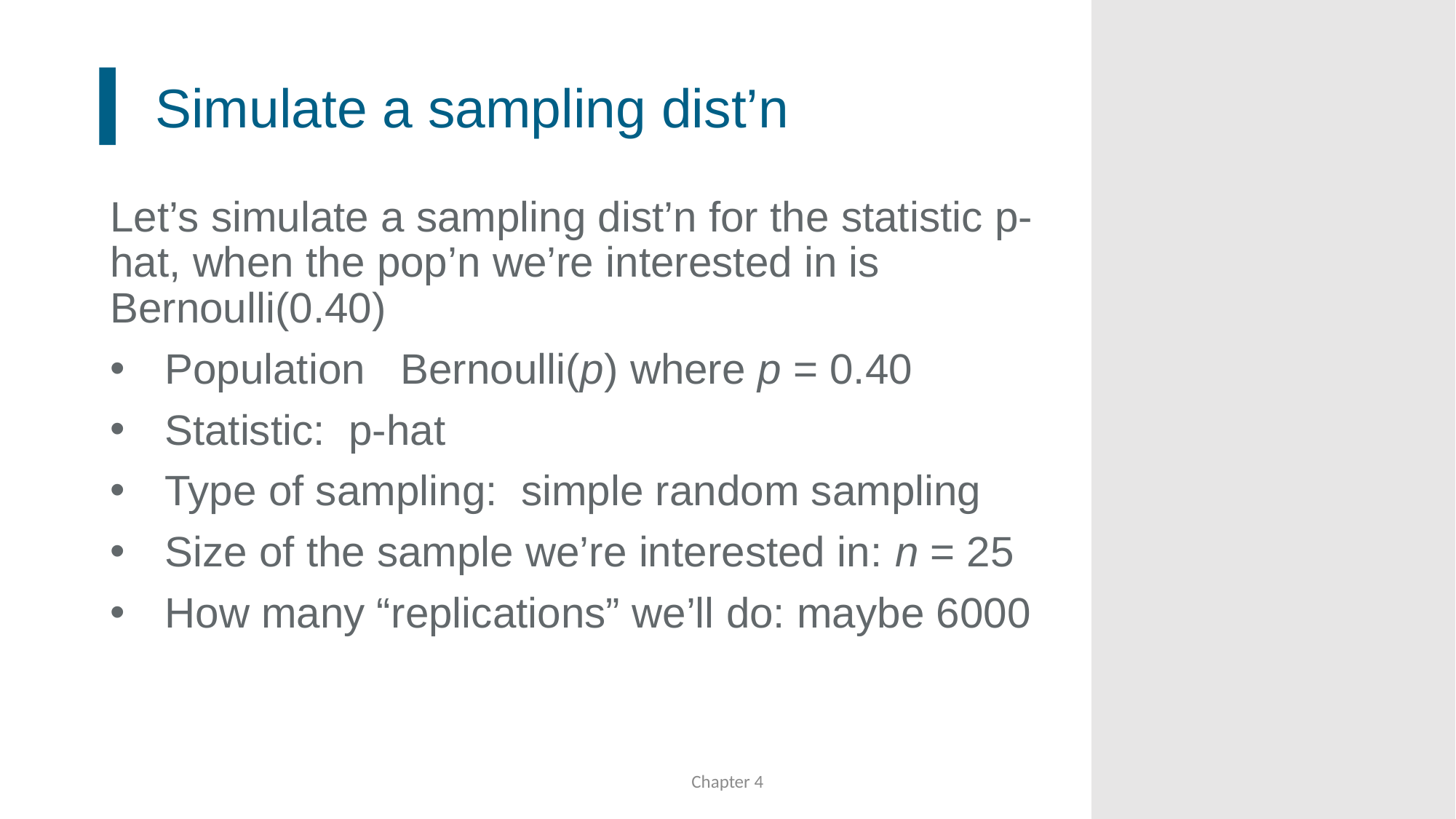

# Simulate a sampling dist’n

Let’s simulate a sampling dist’n for the statistic p-hat, when the pop’n we’re interested in is Bernoulli(0.40)
Population   Bernoulli(p) where p = 0.40
Statistic:  p-hat
Type of sampling:  simple random sampling
Size of the sample we’re interested in: n = 25
How many “replications” we’ll do: maybe 6000

Chapter 4
31